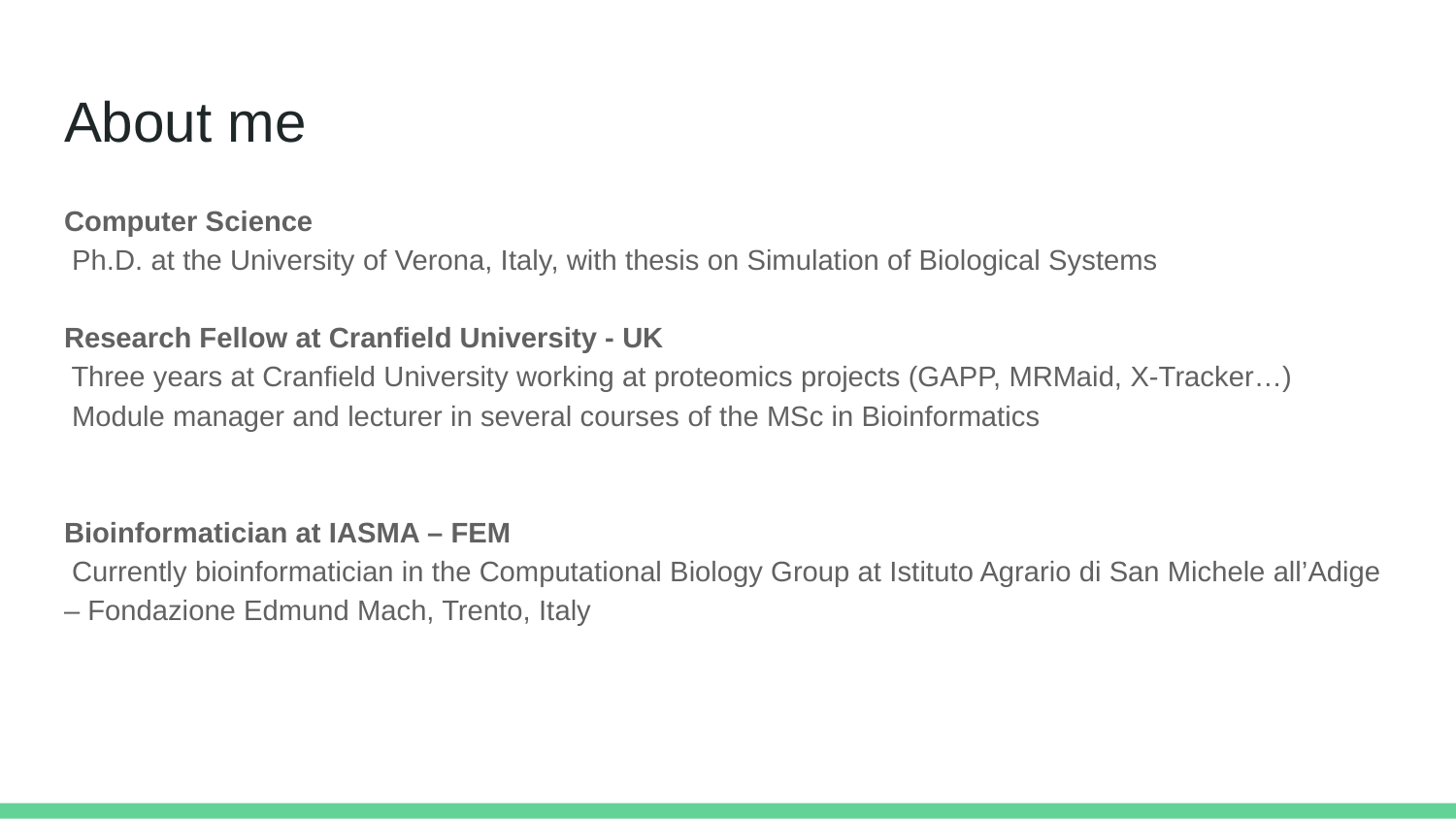

# About me
Computer Science
 Ph.D. at the University of Verona, Italy, with thesis on Simulation of Biological Systems
Research Fellow at Cranfield University - UK
 Three years at Cranfield University working at proteomics projects (GAPP, MRMaid, X-Tracker…)
 Module manager and lecturer in several courses of the MSc in Bioinformatics
Bioinformatician at IASMA – FEM
 Currently bioinformatician in the Computational Biology Group at Istituto Agrario di San Michele all’Adige – Fondazione Edmund Mach, Trento, Italy